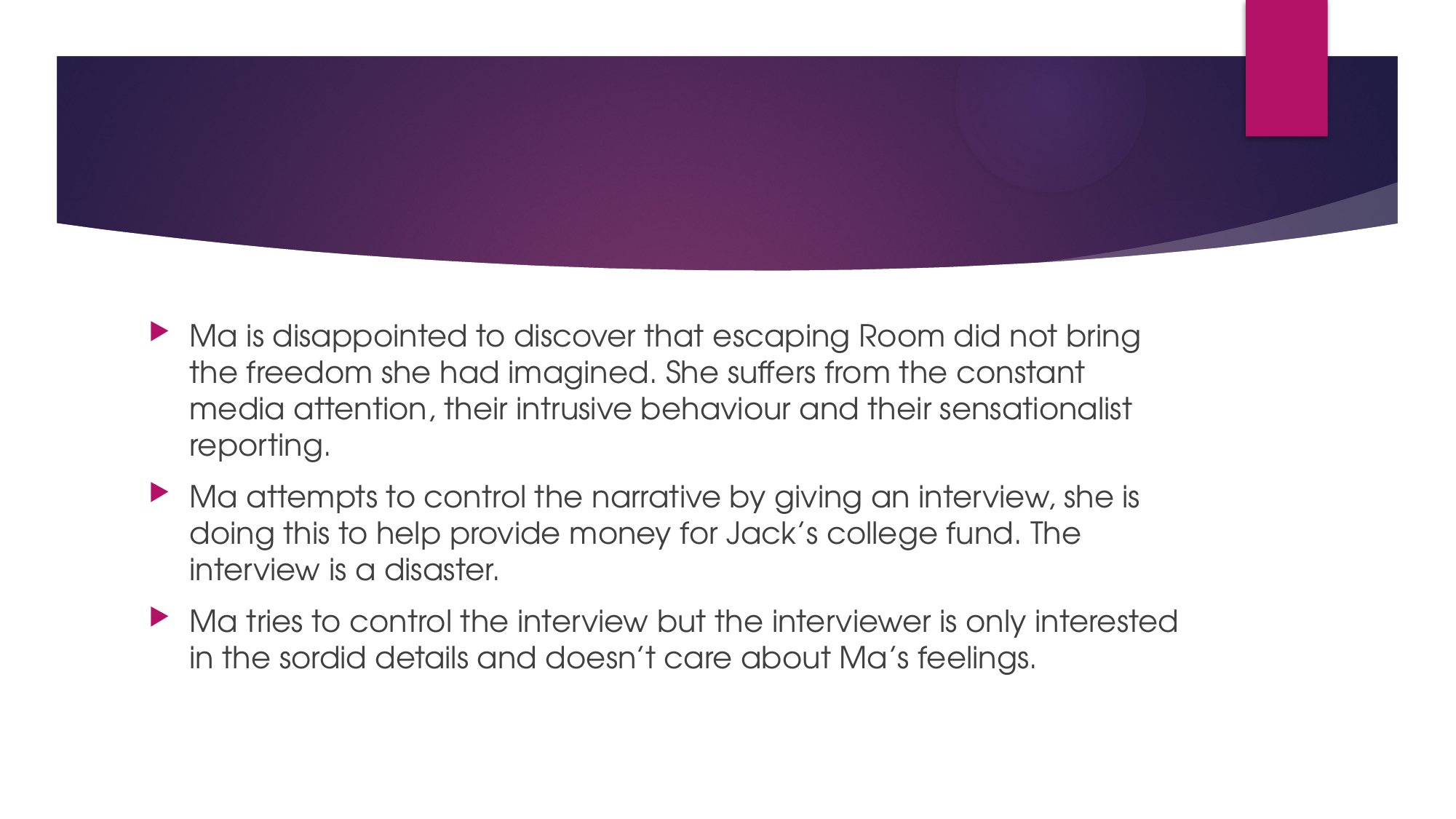

#
Ma is disappointed to discover that escaping Room did not bring the freedom she had imagined. She suffers from the constant media attention, their intrusive behaviour and their sensationalist reporting.
Ma attempts to control the narrative by giving an interview, she is doing this to help provide money for Jack’s college fund. The interview is a disaster.
Ma tries to control the interview but the interviewer is only interested in the sordid details and doesn’t care about Ma’s feelings.